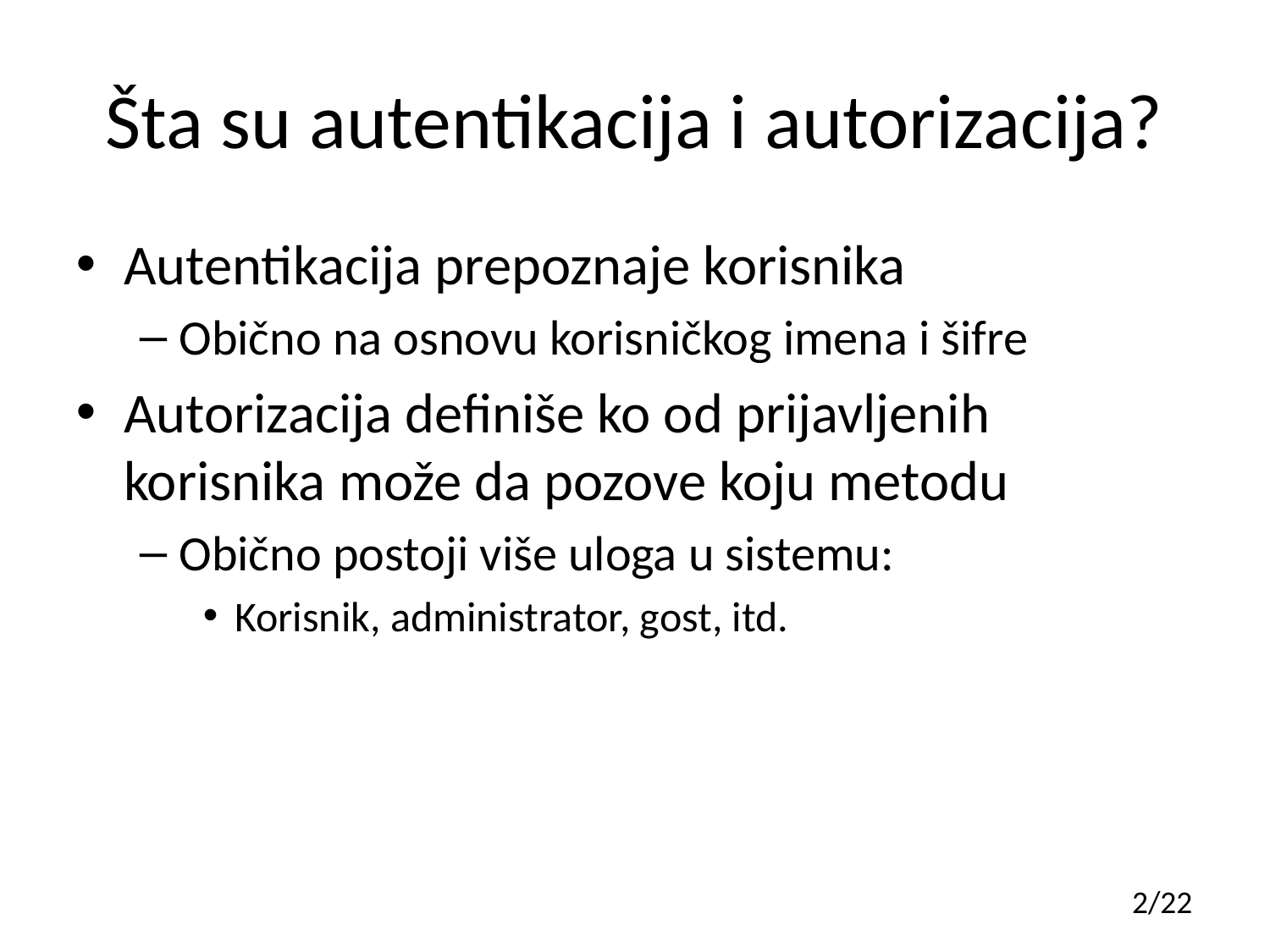

# Šta su autentikacija i autorizacija?
Autentikacija prepoznaje korisnika
Obično na osnovu korisničkog imena i šifre
Autorizacija definiše ko od prijavljenih korisnika može da pozove koju metodu
Obično postoji više uloga u sistemu:
Korisnik, administrator, gost, itd.